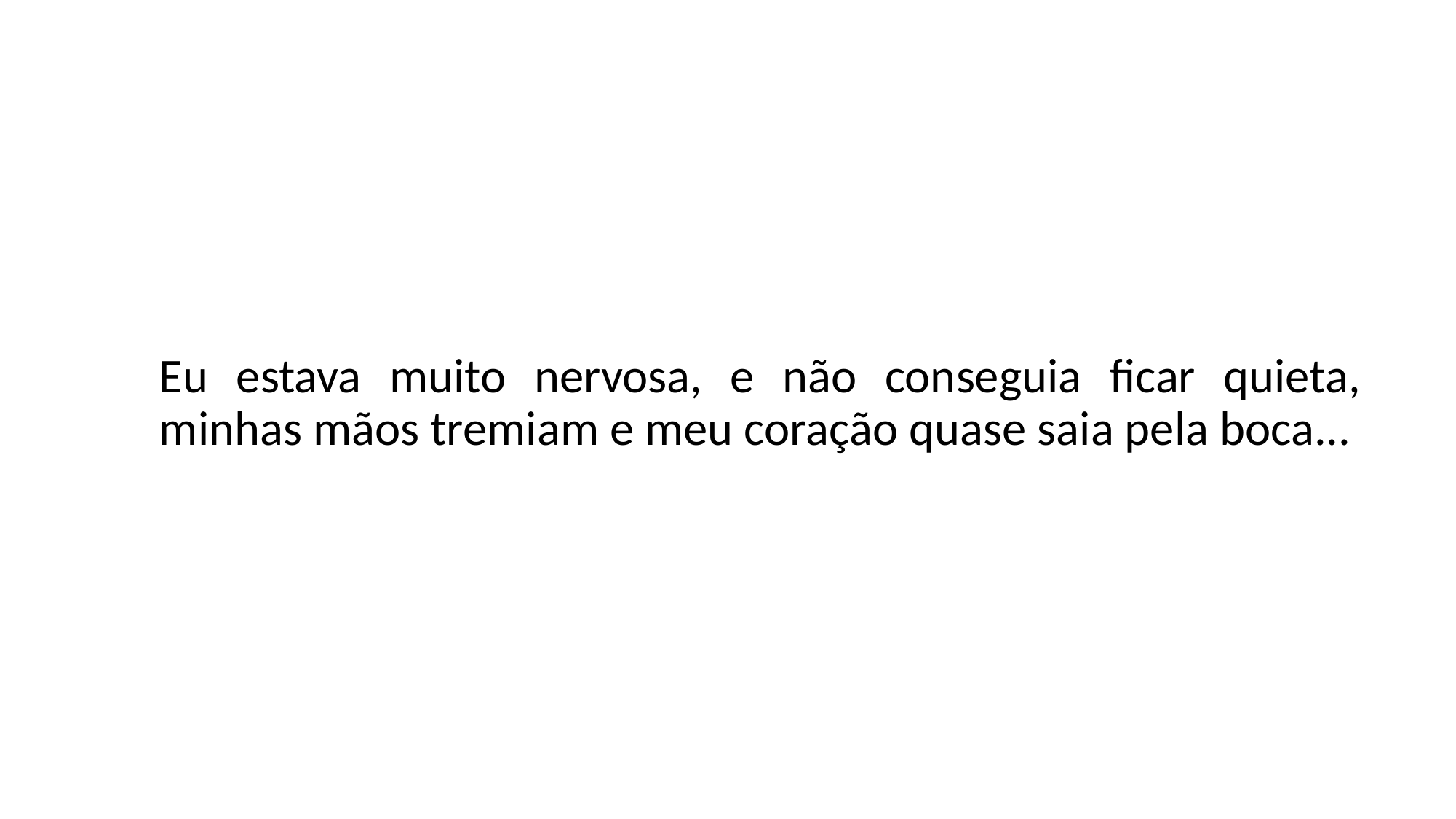

Eu estava muito nervosa, e não conseguia ficar quieta, minhas mãos tremiam e meu coração quase saia pela boca...